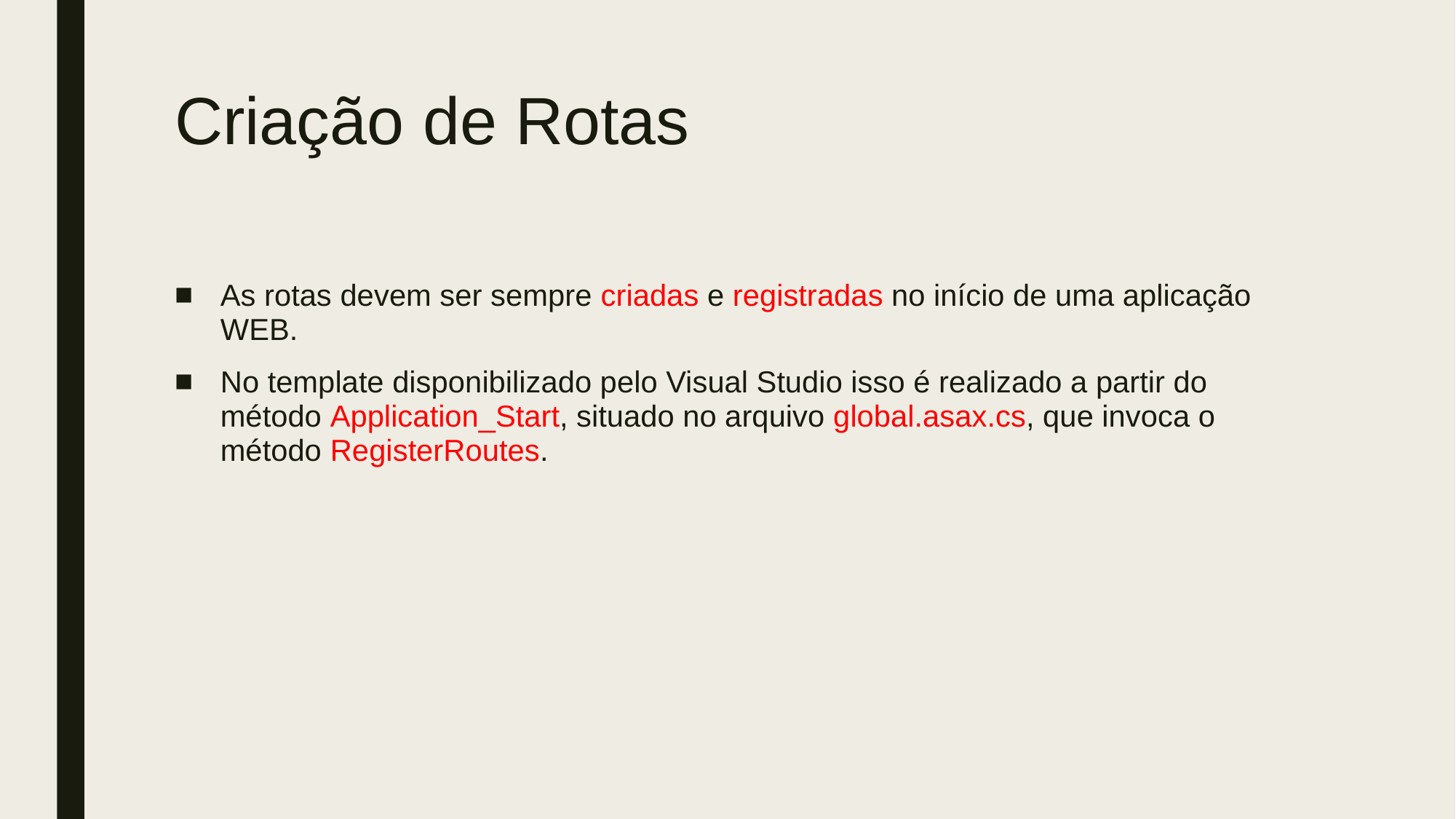

# Criação de Rotas
As rotas devem ser sempre criadas e registradas no início de uma aplicação WEB.
No template disponibilizado pelo Visual Studio isso é realizado a partir do método Application_Start, situado no arquivo global.asax.cs, que invoca o método RegisterRoutes.